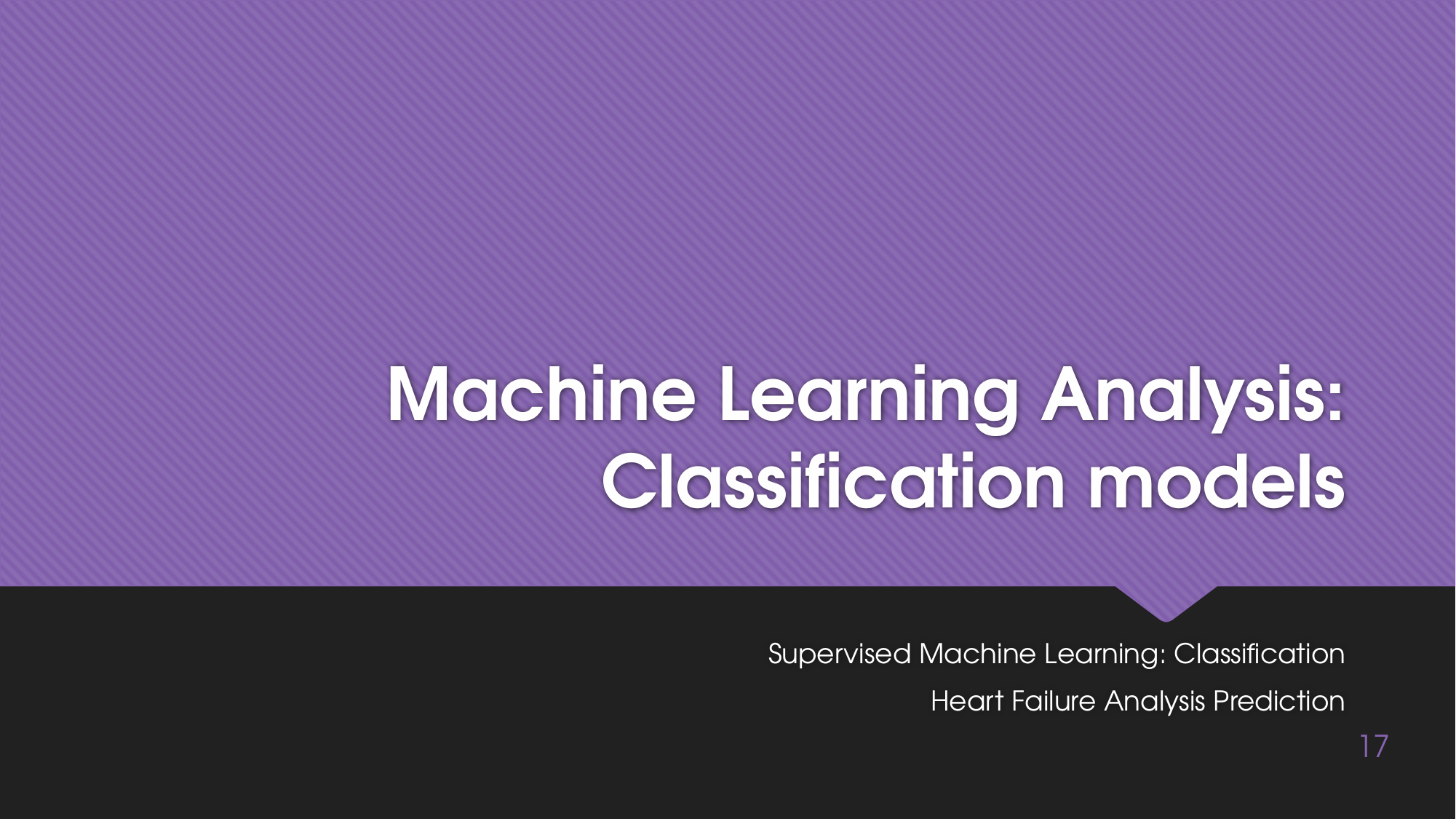

# Machine Learning Analysis: Classification models
Supervised Machine Learning: Classification
Heart Failure Analysis Prediction

17